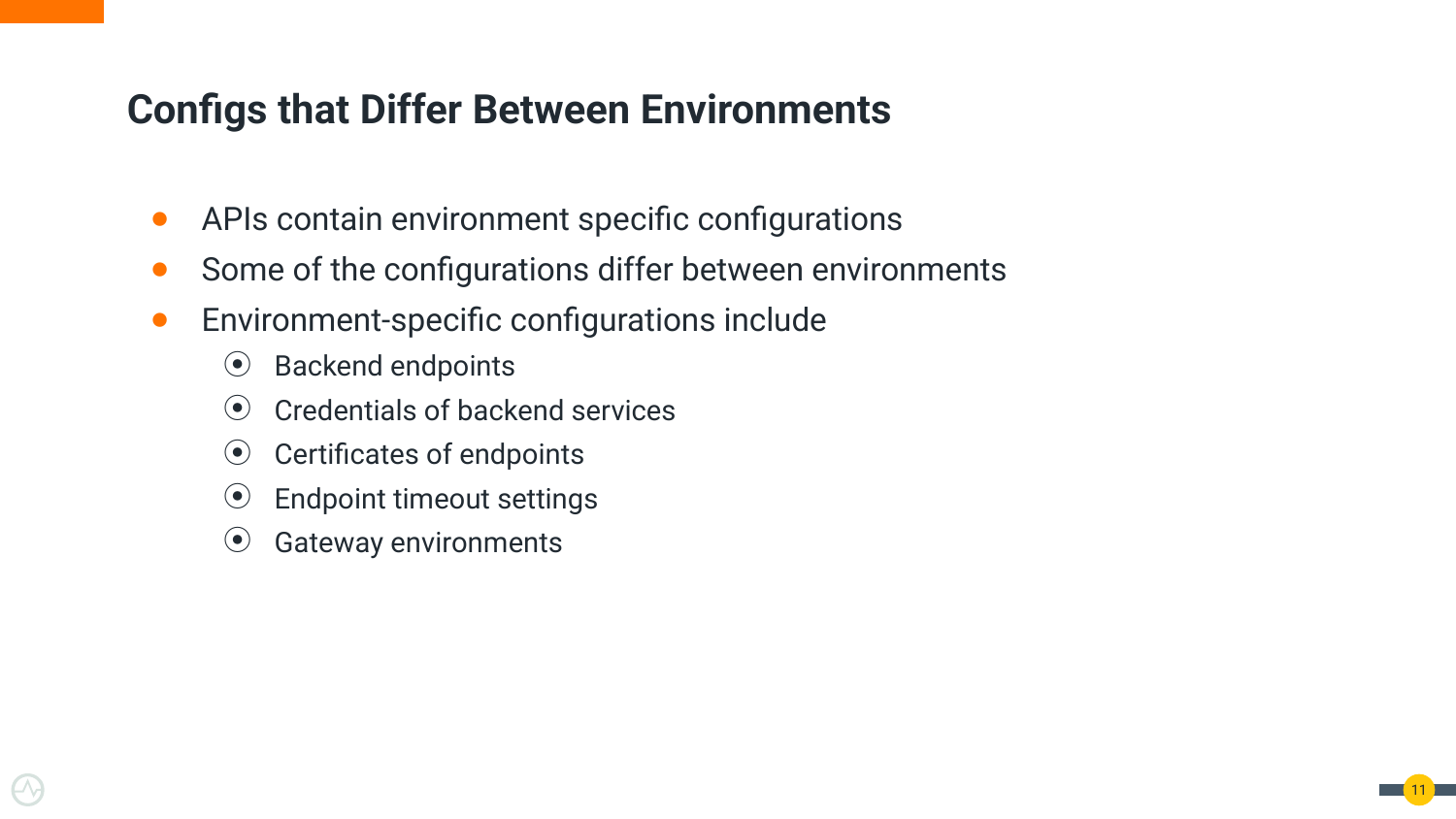

# Configs that Differ Between Environments
APIs contain environment specific configurations
Some of the configurations differ between environments
Environment-specific configurations include
Backend endpoints
Credentials of backend services
Certificates of endpoints
Endpoint timeout settings
Gateway environments
11